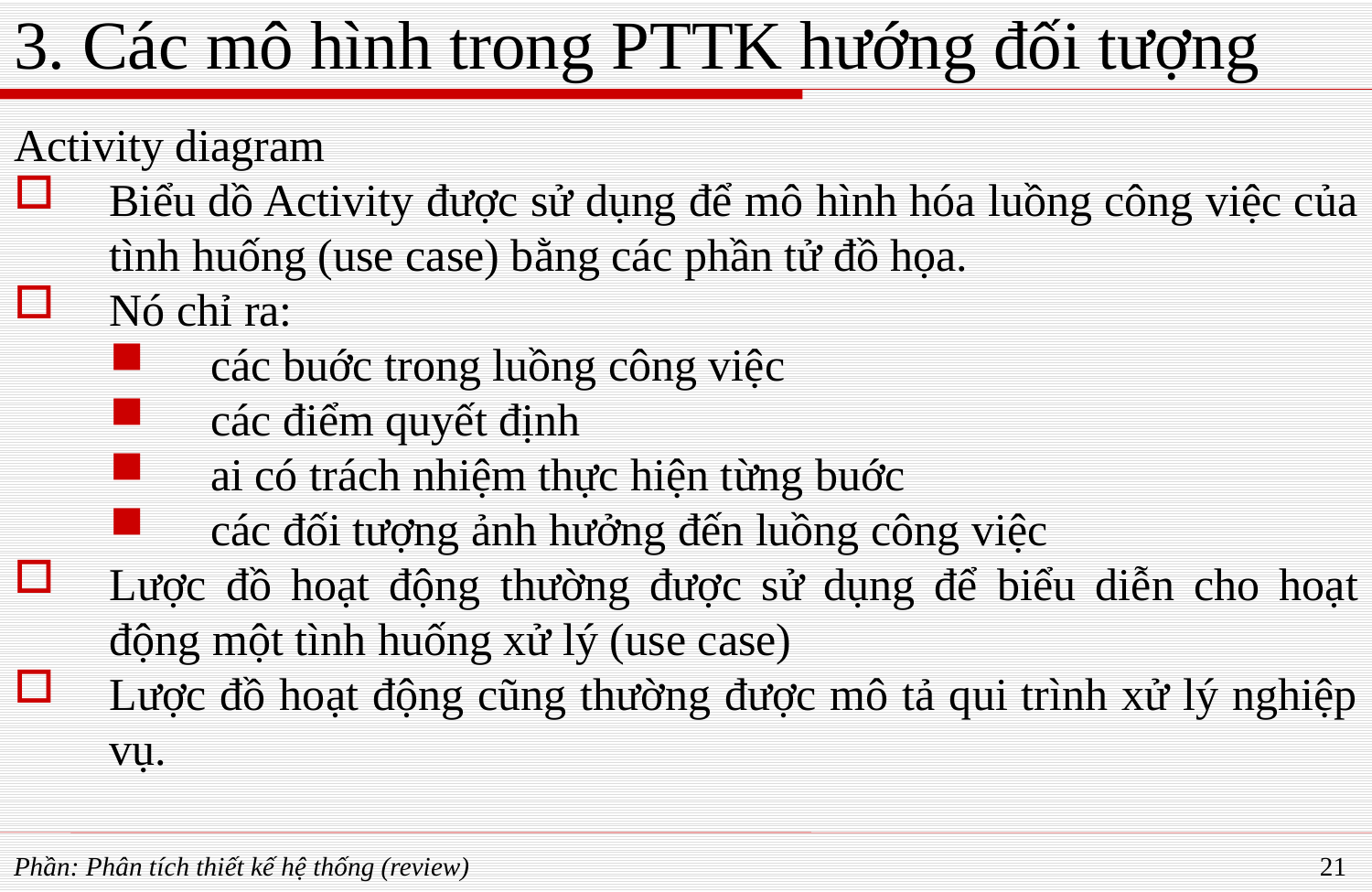

# 3. Các mô hình trong PTTK hướng đối tượng
Activity diagram
Biểu dồ Activity được sử dụng để mô hình hóa luồng công việc của tình huống (use case) bằng các phần tử đồ họa.
Nó chỉ ra:
 các buớc trong luồng công việc
 các điểm quyết định
 ai có trách nhiệm thực hiện từng buớc
 các đối tượng ảnh hưởng đến luồng công việc
Lược đồ hoạt động thường được sử dụng để biểu diễn cho hoạt động một tình huống xử lý (use case)
Lược đồ hoạt động cũng thường được mô tả qui trình xử lý nghiệp vụ.

Phần: Phân tích thiết kế hệ thống (review)
21